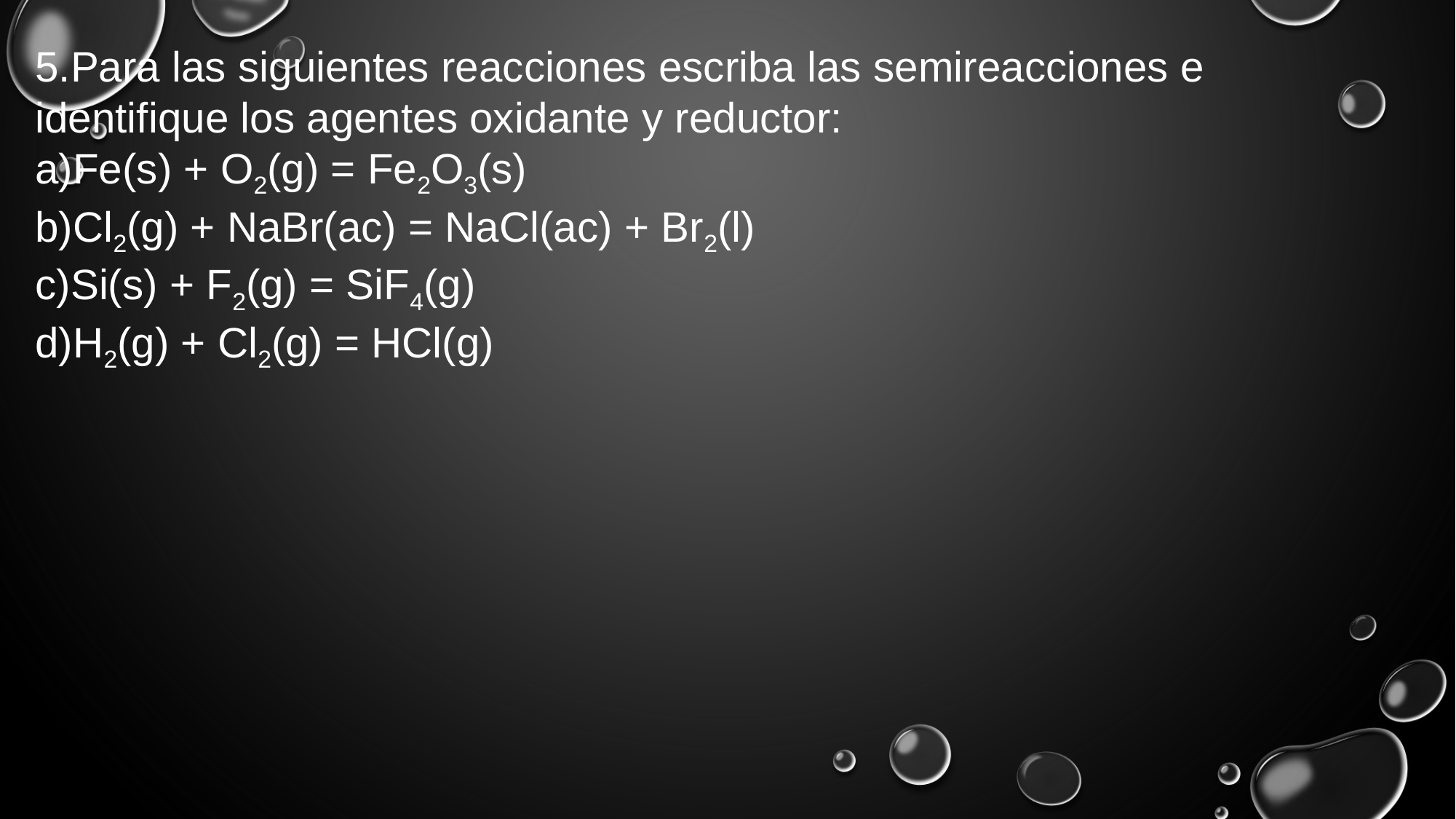

5.Para las siguientes reacciones escriba las semireacciones e identifique los agentes oxidante y reductor:
a)Fe(s) + O2(g) = Fe2O3(s)
b)Cl2(g) + NaBr(ac) = NaCl(ac) + Br2(l)
c)Si(s) + F2(g) = SiF4(g)
d)H2(g) + Cl2(g) = HCl(g)